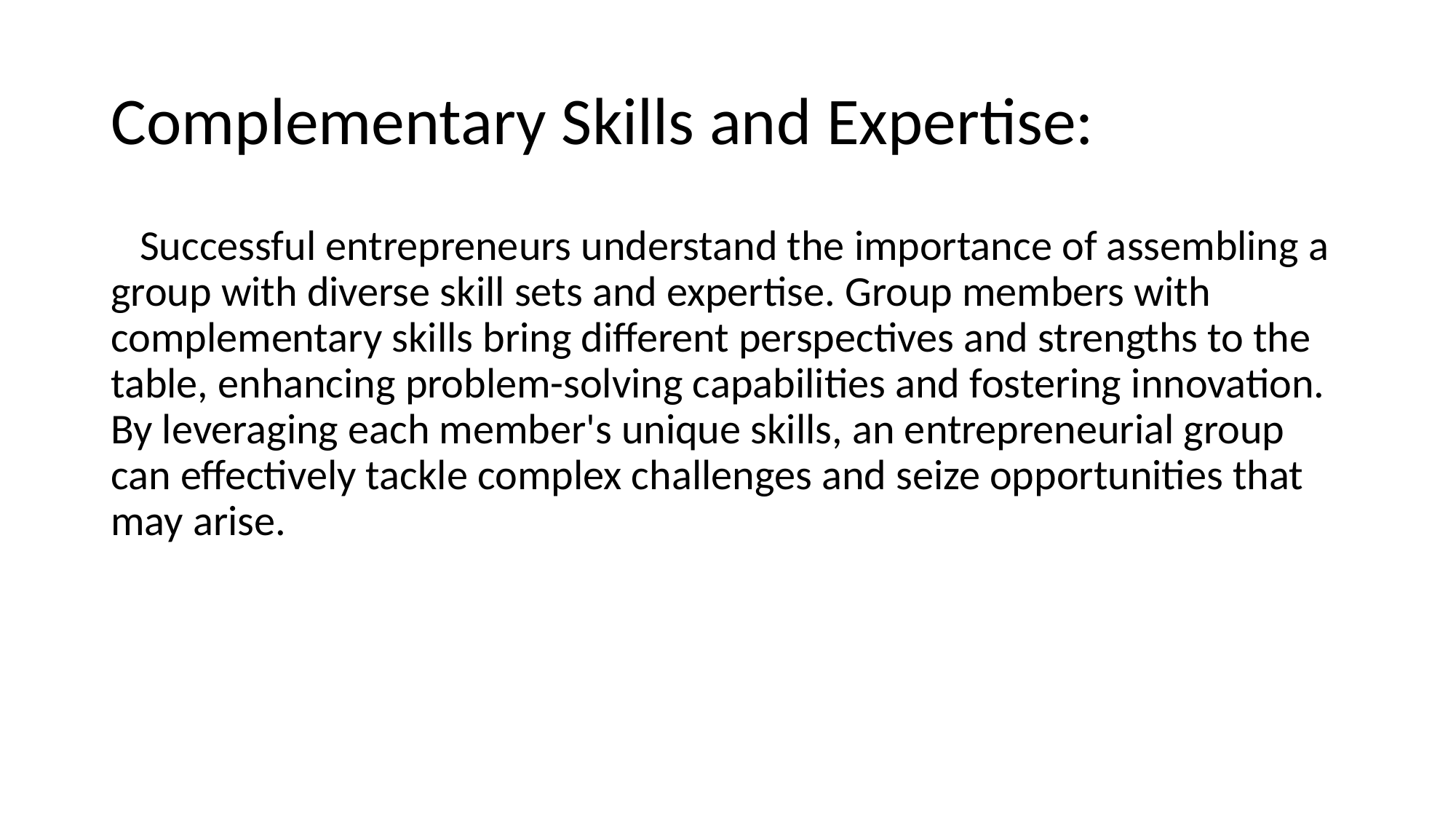

# Complementary Skills and Expertise:
   Successful entrepreneurs understand the importance of assembling a group with diverse skill sets and expertise. Group members with complementary skills bring different perspectives and strengths to the table, enhancing problem-solving capabilities and fostering innovation. By leveraging each member's unique skills, an entrepreneurial group can effectively tackle complex challenges and seize opportunities that may arise.